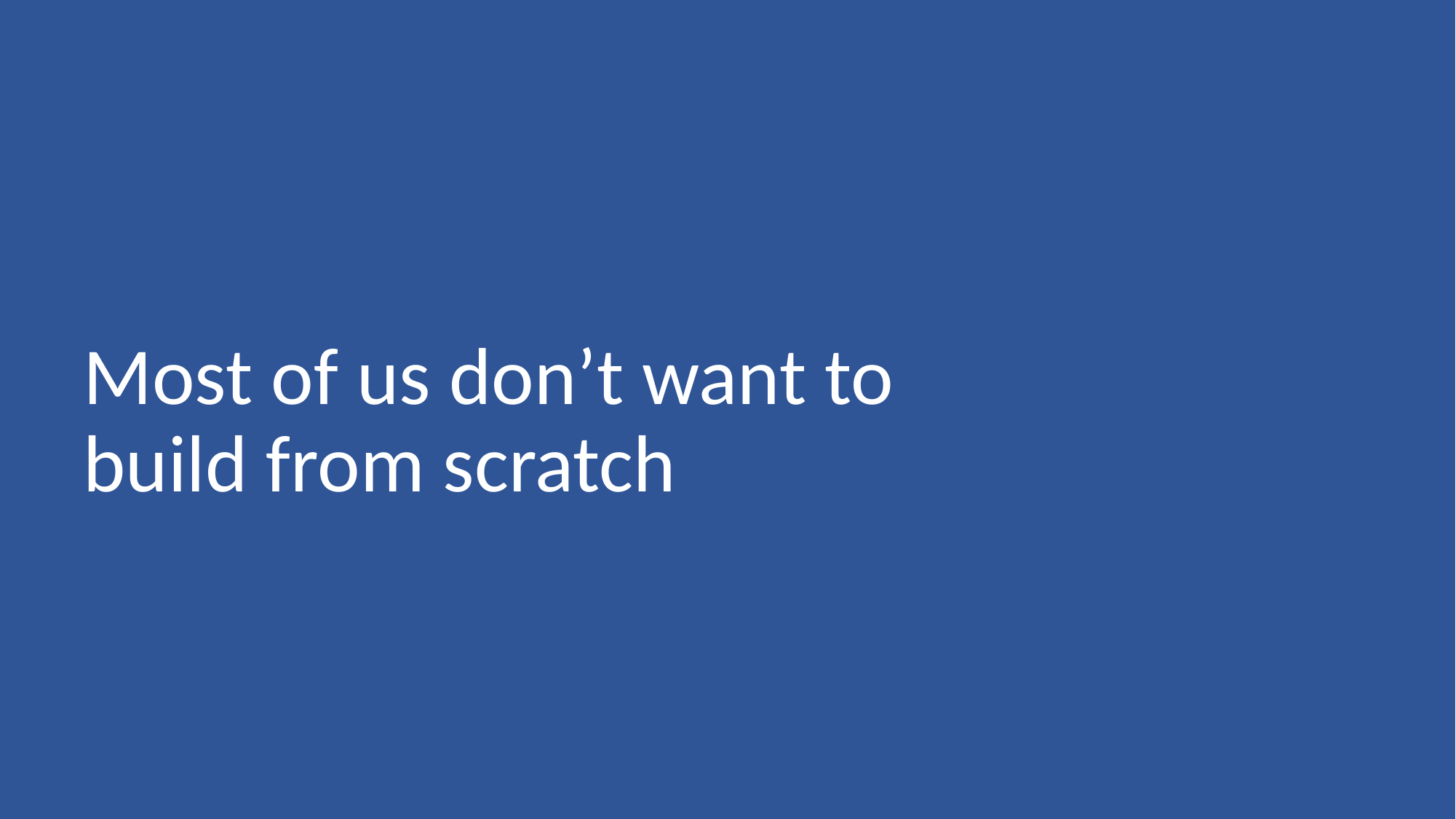

# Most of us don’t want to build from scratch